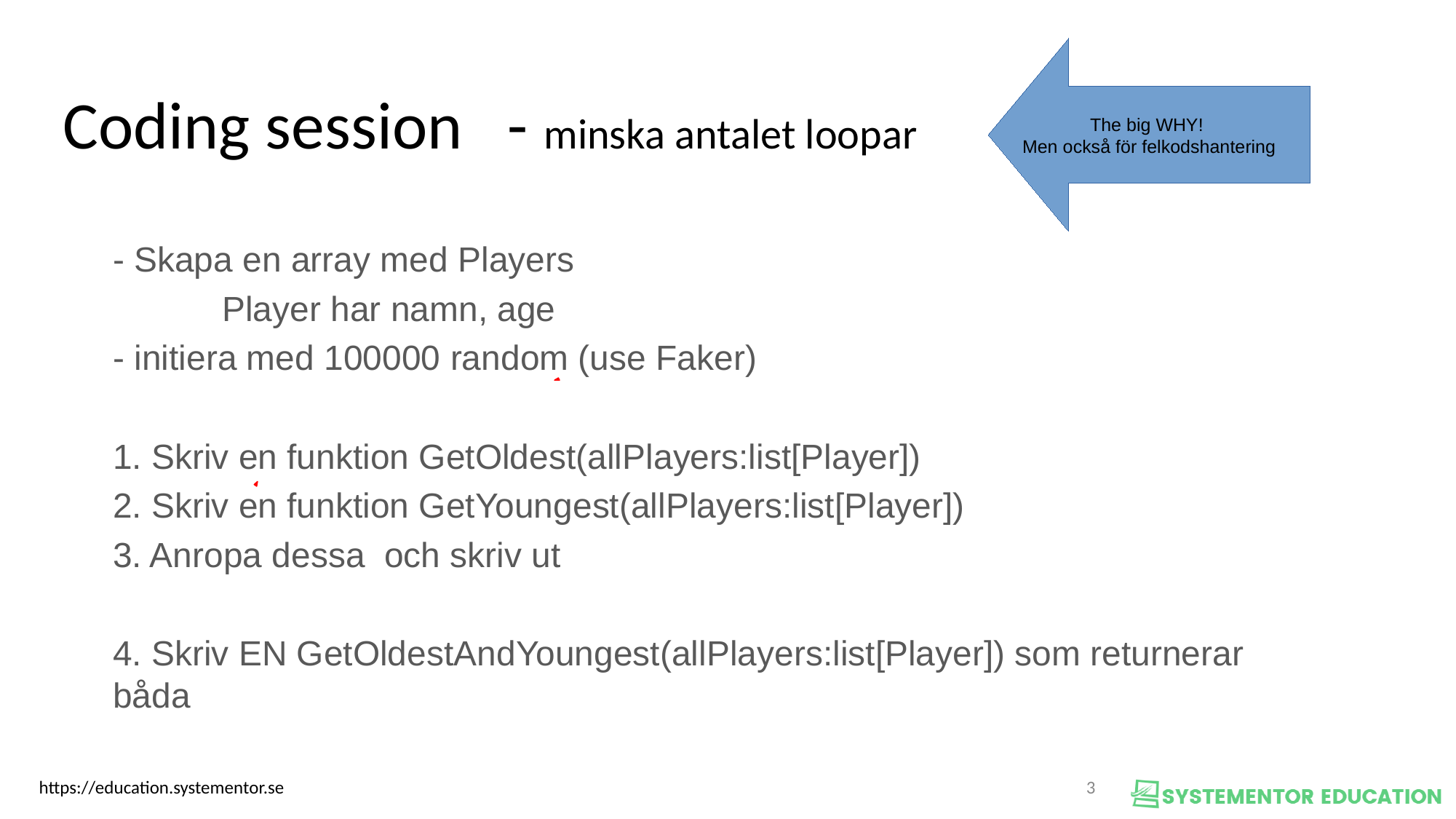

The big WHY!
Men också för felkodshantering
Coding session   - minska antalet loopar

- Skapa en array med Players
	Player har namn, age
- initiera med 100000 random (use Faker)

1. Skriv en funktion GetOldest(allPlayers:list[Player])
2. Skriv en funktion GetYoungest(allPlayers:list[Player])
3. Anropa dessa  och skriv ut

4. Skriv EN GetOldestAndYoungest(allPlayers:list[Player]) som returnerar båda

3